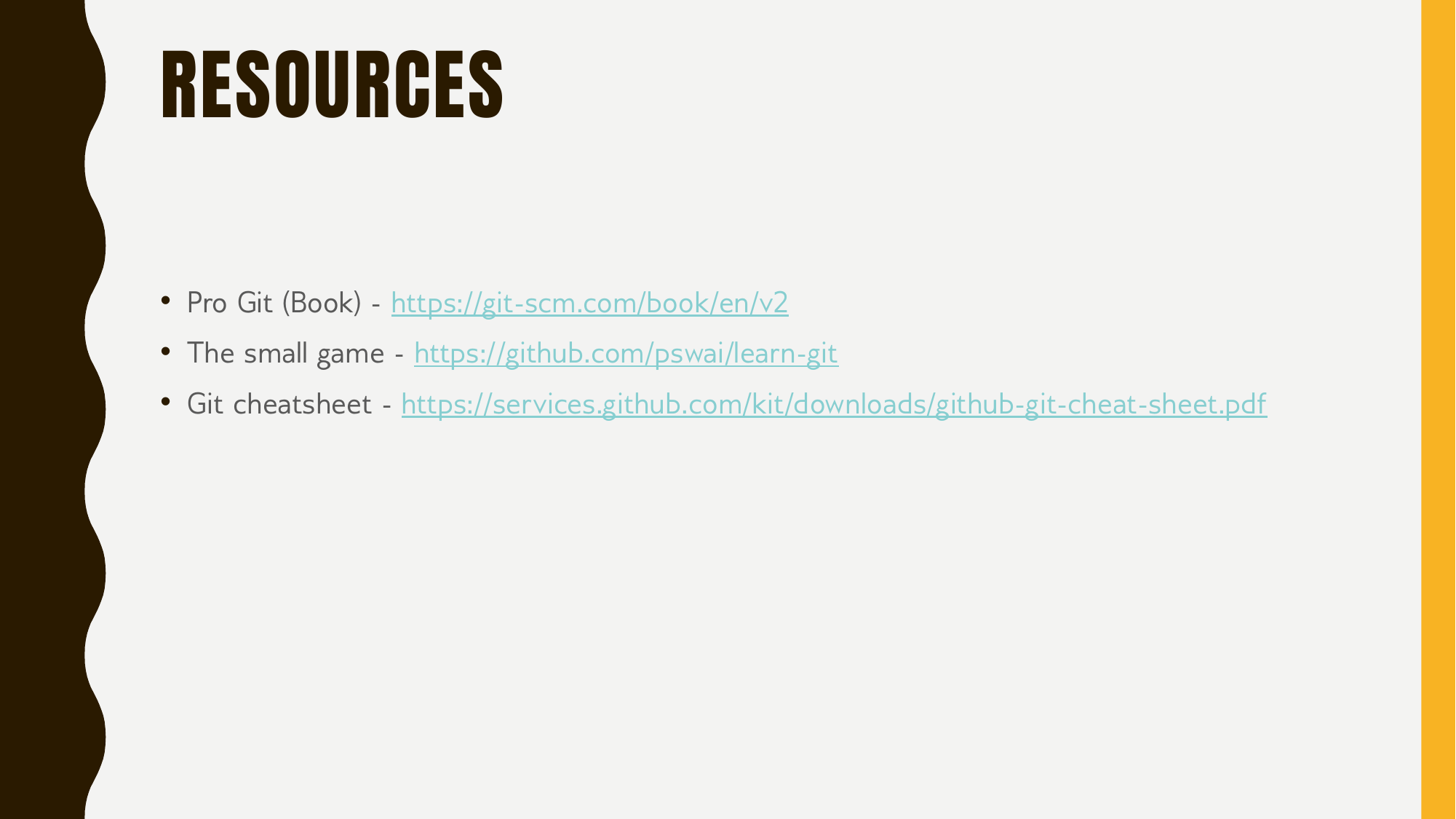

# Resources
Pro Git (Book) - https://git-scm.com/book/en/v2
The small game - https://github.com/pswai/learn-git
Git cheatsheet - https://services.github.com/kit/downloads/github-git-cheat-sheet.pdf